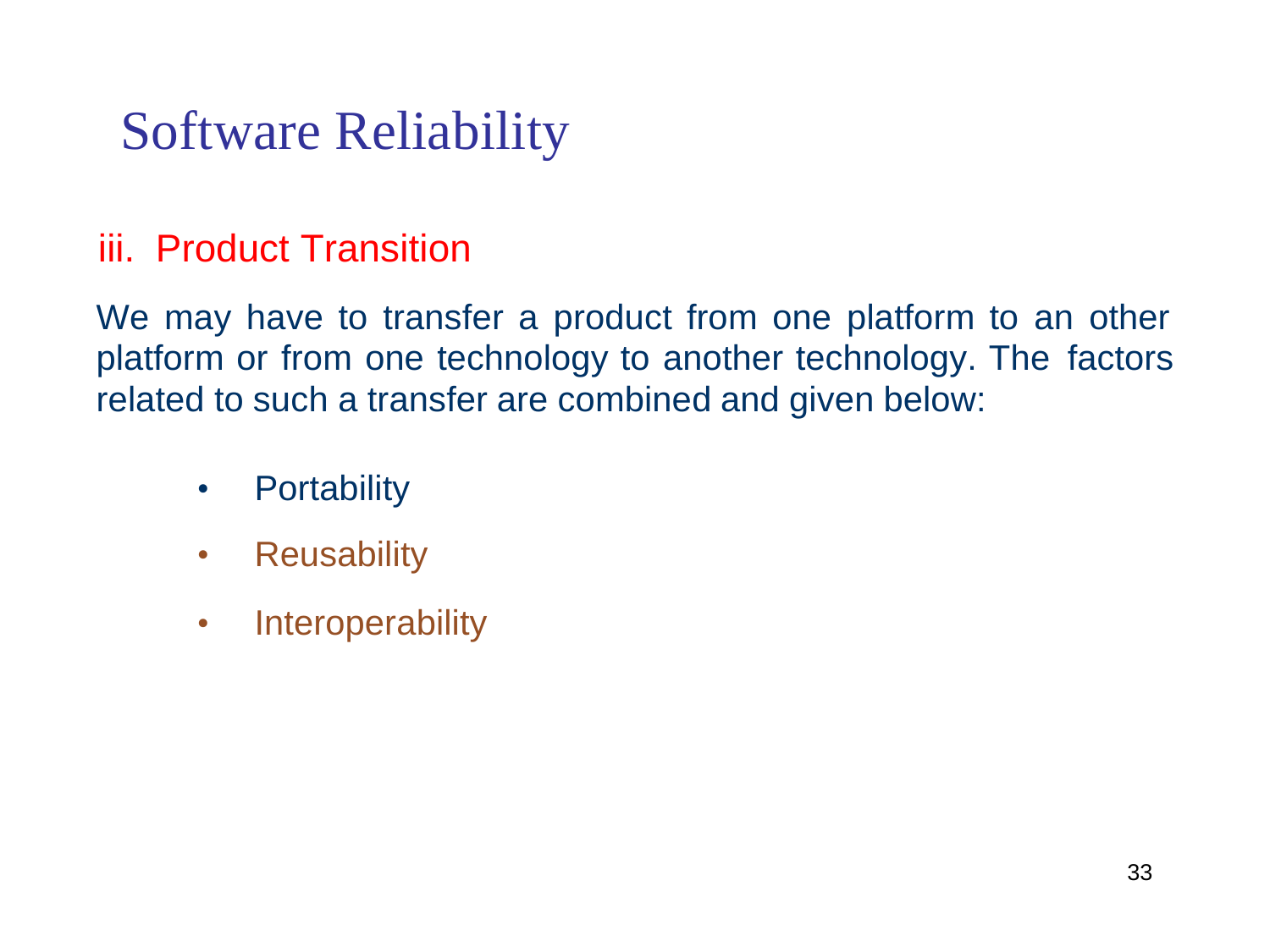

Software Reliability
iii.
Product Transition
We may have to transfer a product from one platform to an other
platform or from one technology to another technology. The
factors
related to
such a transfer
are
combined
and
given
below:
•
•
•
Portability
Reusability
Interoperability
33